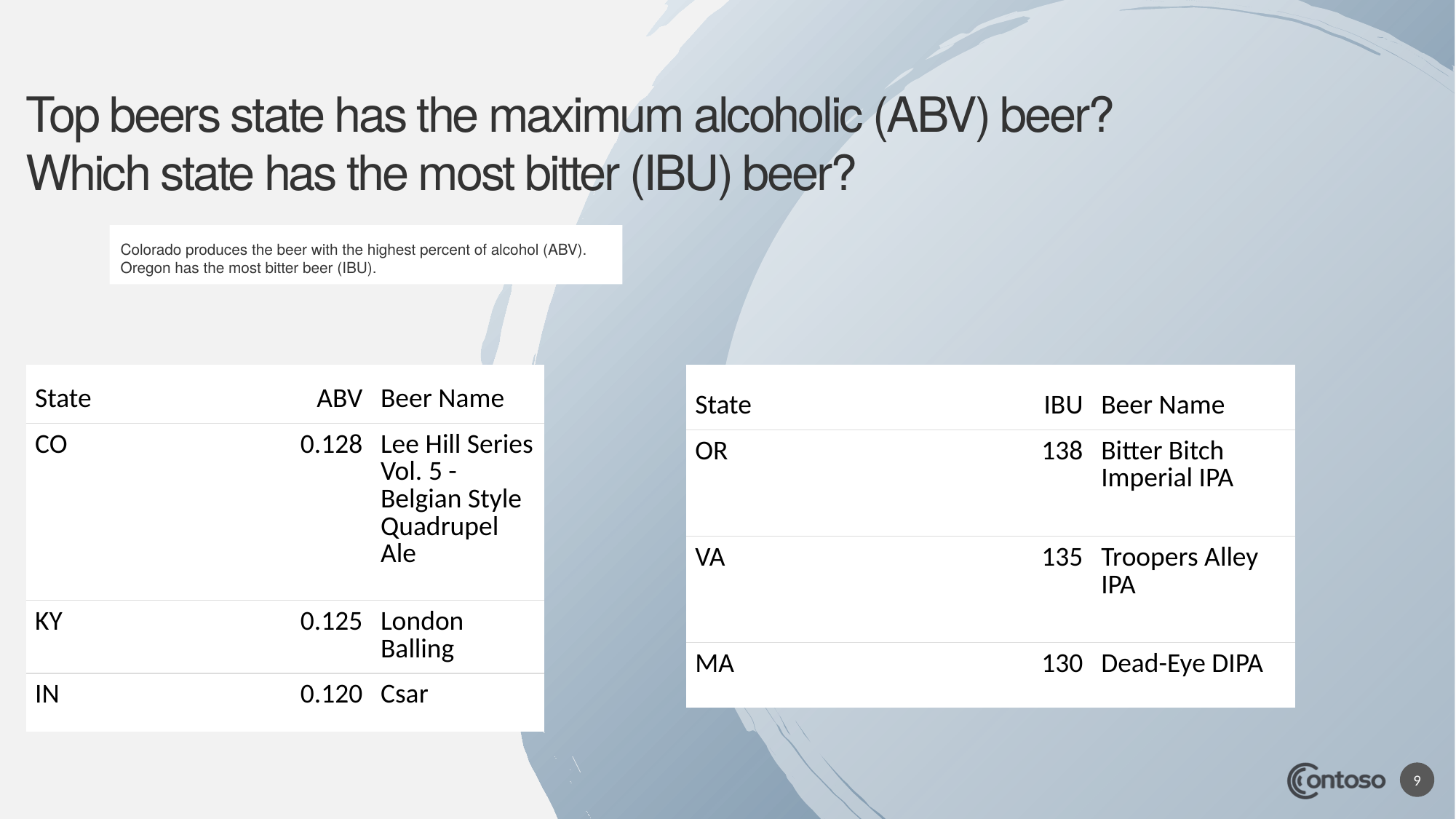

# Top beers state has the maximum alcoholic (ABV) beer? Which state has the most bitter (IBU) beer?
Colorado produces the beer with the highest percent of alcohol (ABV).
Oregon has the most bitter beer (IBU).
| State | ABV | Beer Name |
| --- | --- | --- |
| CO | 0.128 | Lee Hill Series Vol. 5 - Belgian Style Quadrupel Ale |
| KY | 0.125 | London Balling |
| IN | 0.120 | Csar |
| State | IBU | Beer Name |
| --- | --- | --- |
| OR | 138 | Bitter Bitch Imperial IPA |
| VA | 135 | Troopers Alley IPA |
| MA | 130 | Dead-Eye DIPA |
9